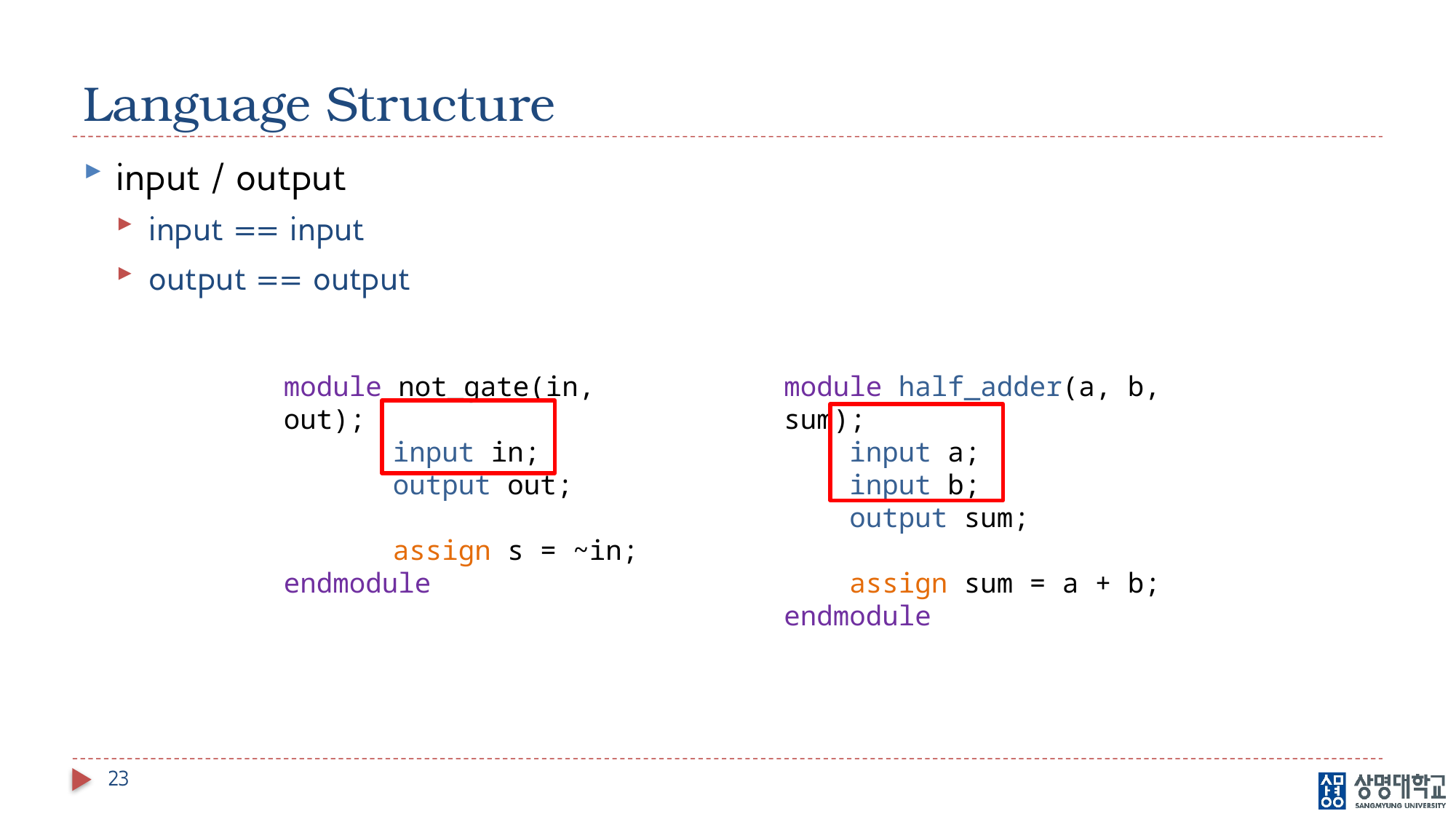

# Language Structure

input / output
input == input
output == output

module not_gate(in, out);
	input in;
	output out;

	assign s = ~in;
endmodule
module half_adder(a, b, sum);
    input a;
    input b;
    output sum;

    assign sum = a + b;
endmodule

23